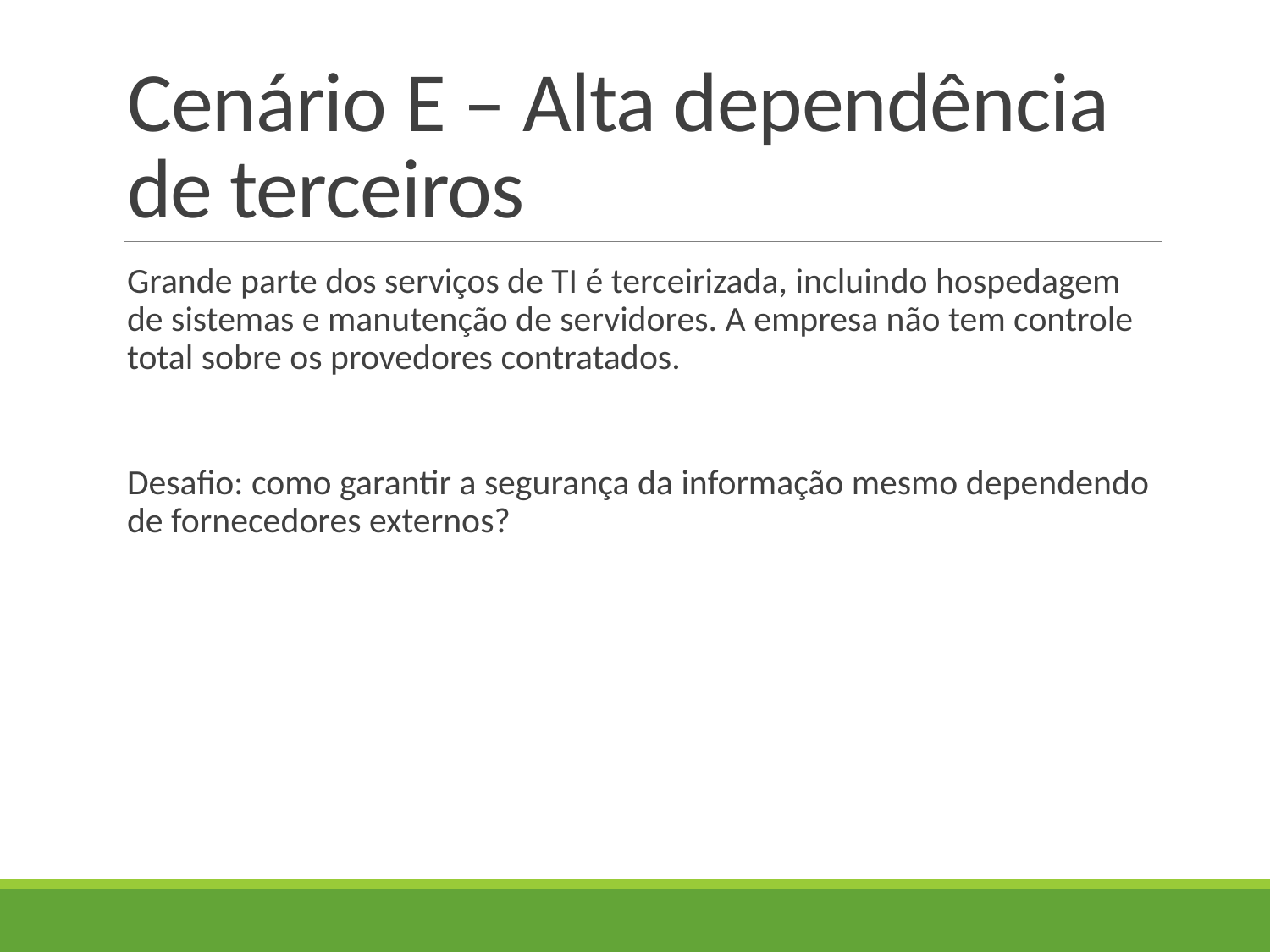

# Cenário E – Alta dependência de terceiros
Grande parte dos serviços de TI é terceirizada, incluindo hospedagem de sistemas e manutenção de servidores. A empresa não tem controle total sobre os provedores contratados.

Desafio: como garantir a segurança da informação mesmo dependendo de fornecedores externos?